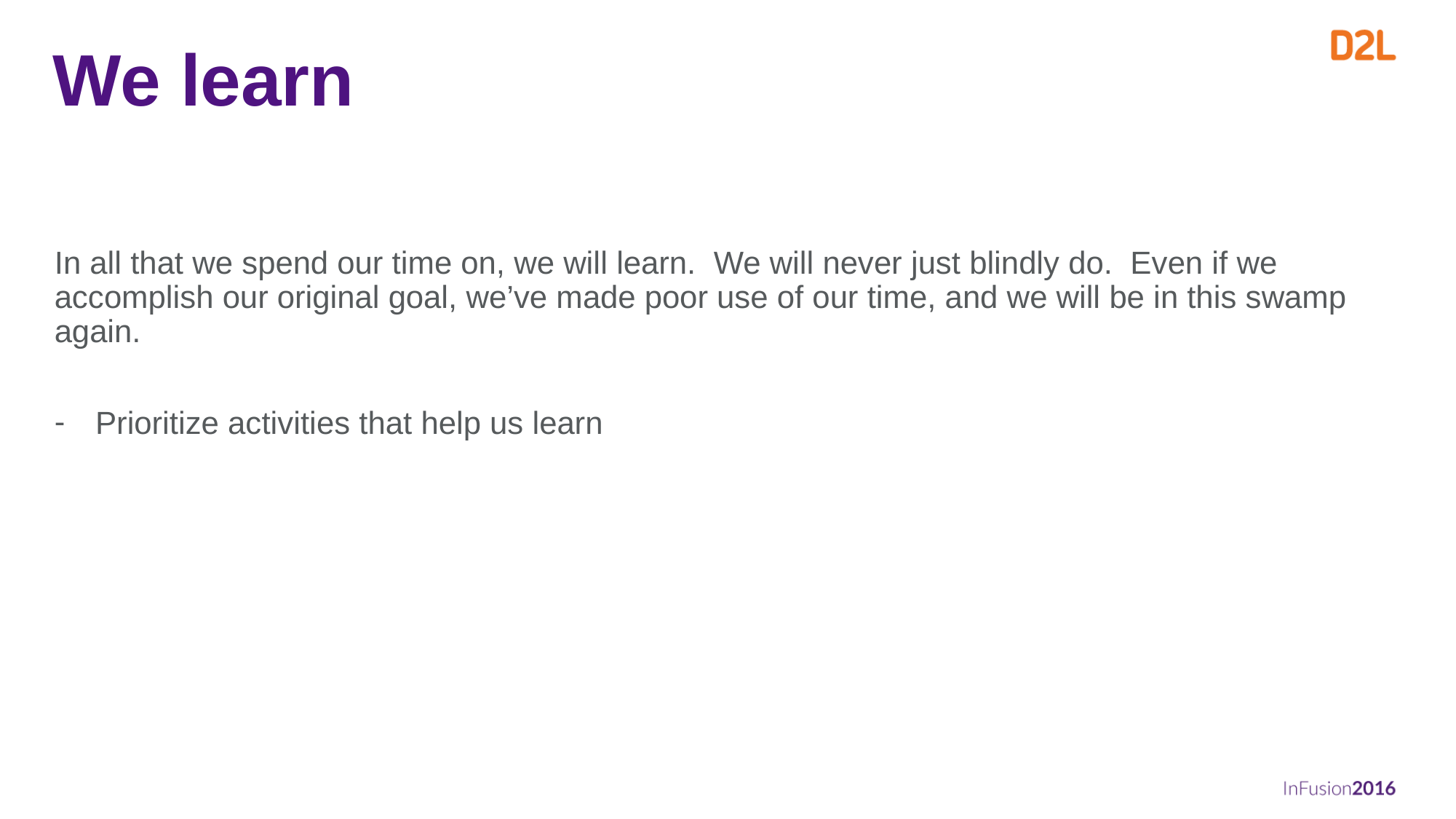

# We learn
In all that we spend our time on, we will learn.  We will never just blindly do.  Even if we accomplish our original goal, we’ve made poor use of our time, and we will be in this swamp again.

Prioritize activities that help us learn